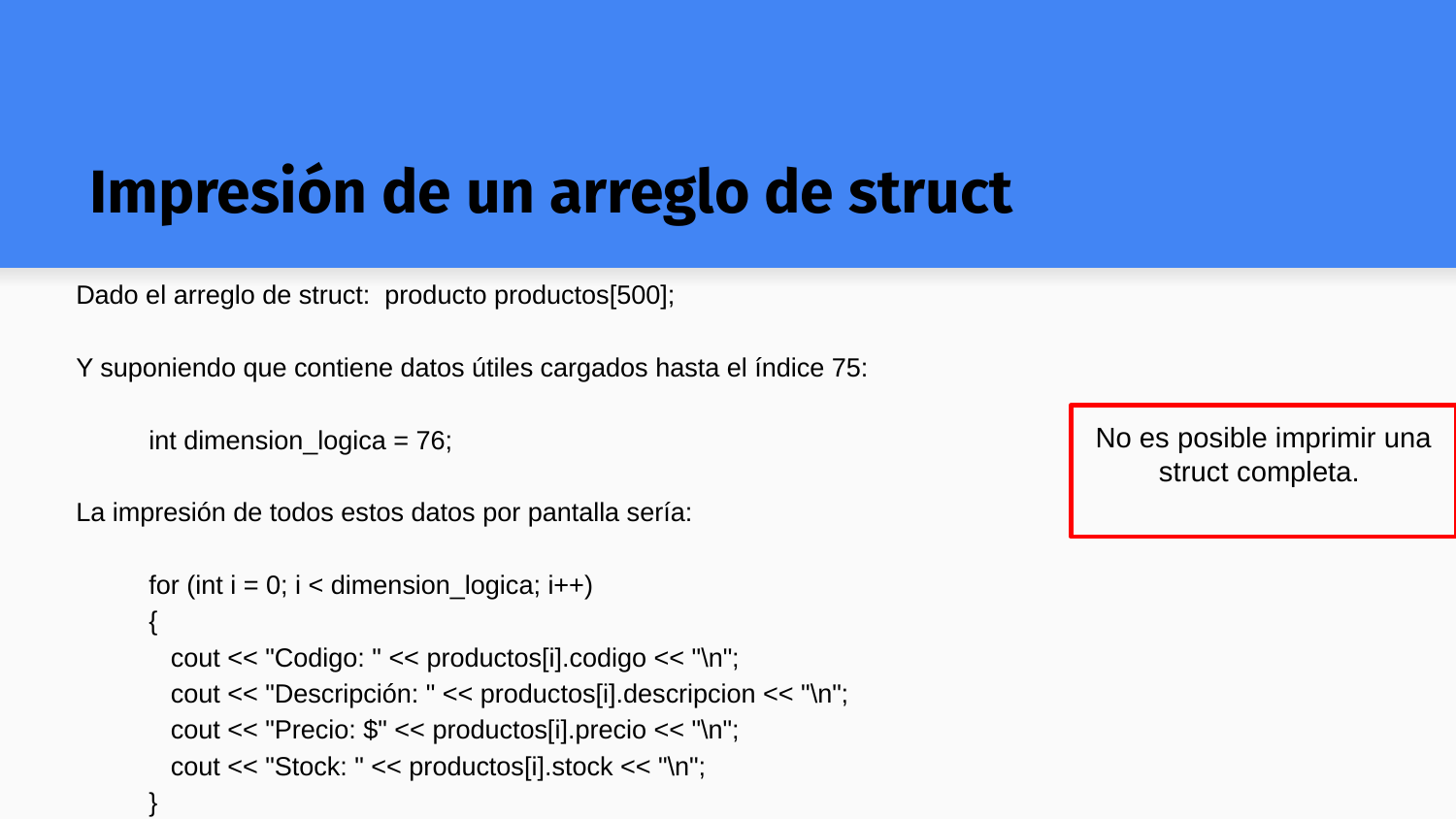

# Impresión de un arreglo de struct
Dado el arreglo de struct:  producto productos[500];

Y suponiendo que contiene datos útiles cargados hasta el índice 75:

int dimension_logica = 76;

La impresión de todos estos datos por pantalla sería:

for (int i = 0; i < dimension_logica; i++)
{
   cout << "Codigo: " << productos[i].codigo << "\n";
   cout << "Descripción: " << productos[i].descripcion << "\n";
   cout << "Precio: $" << productos[i].precio << "\n";
   cout << "Stock: " << productos[i].stock << "\n";
}

No es posible imprimir una struct completa.